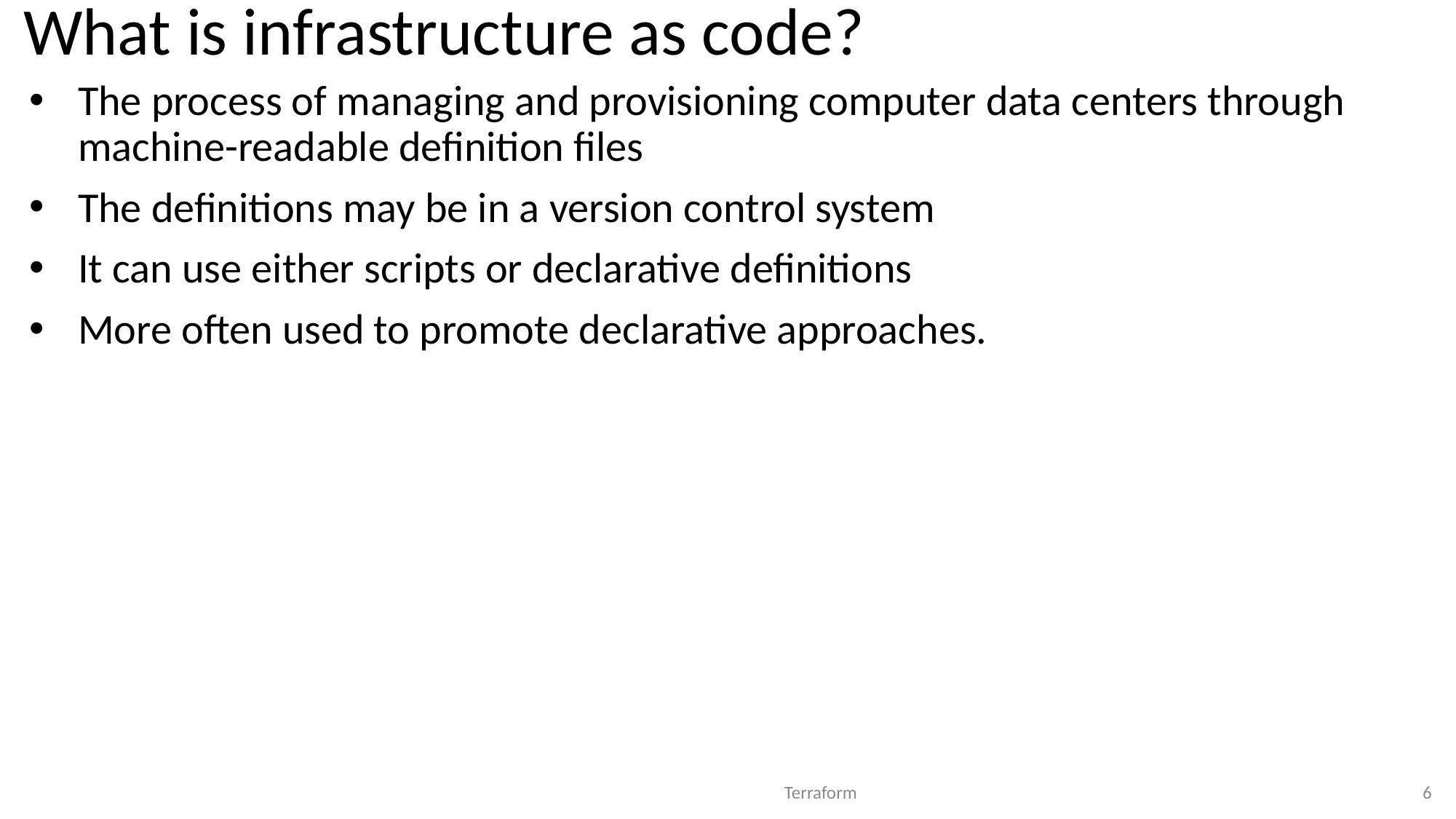

# What is infrastructure as code?
The process of managing and provisioning computer data centers through machine-readable definition files
The definitions may be in a version control system
It can use either scripts or declarative definitions
More often used to promote declarative approaches.
Terraform
6